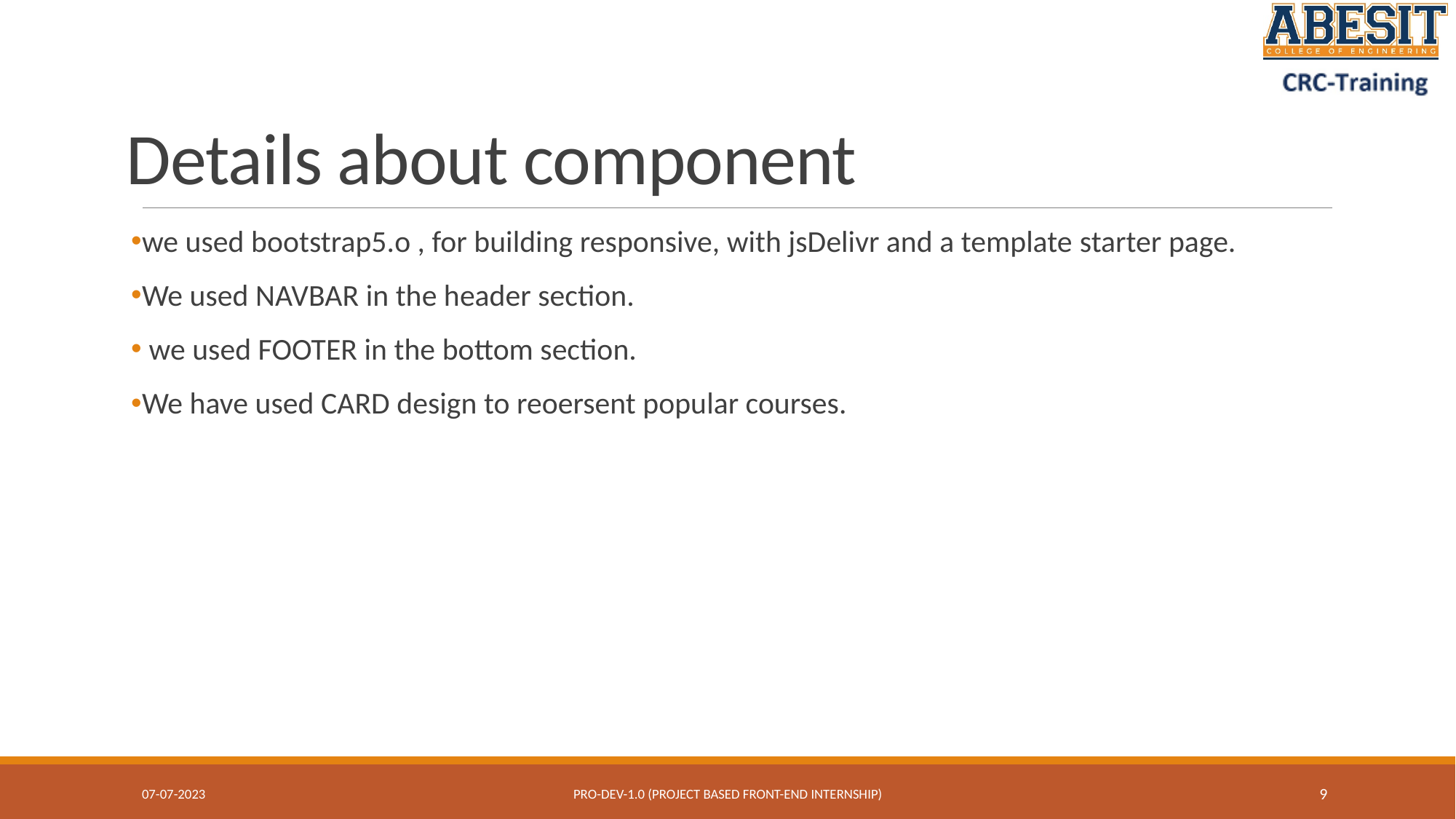

# Details about component
we used bootstrap5.o , for building responsive, with jsDelivr and a template starter page.
We used NAVBAR in the header section.
 we used FOOTER in the bottom section.
We have used CARD design to reoersent popular courses.

07-07-2023
Pro-Dev-1.0 (project based front-end internship)
9